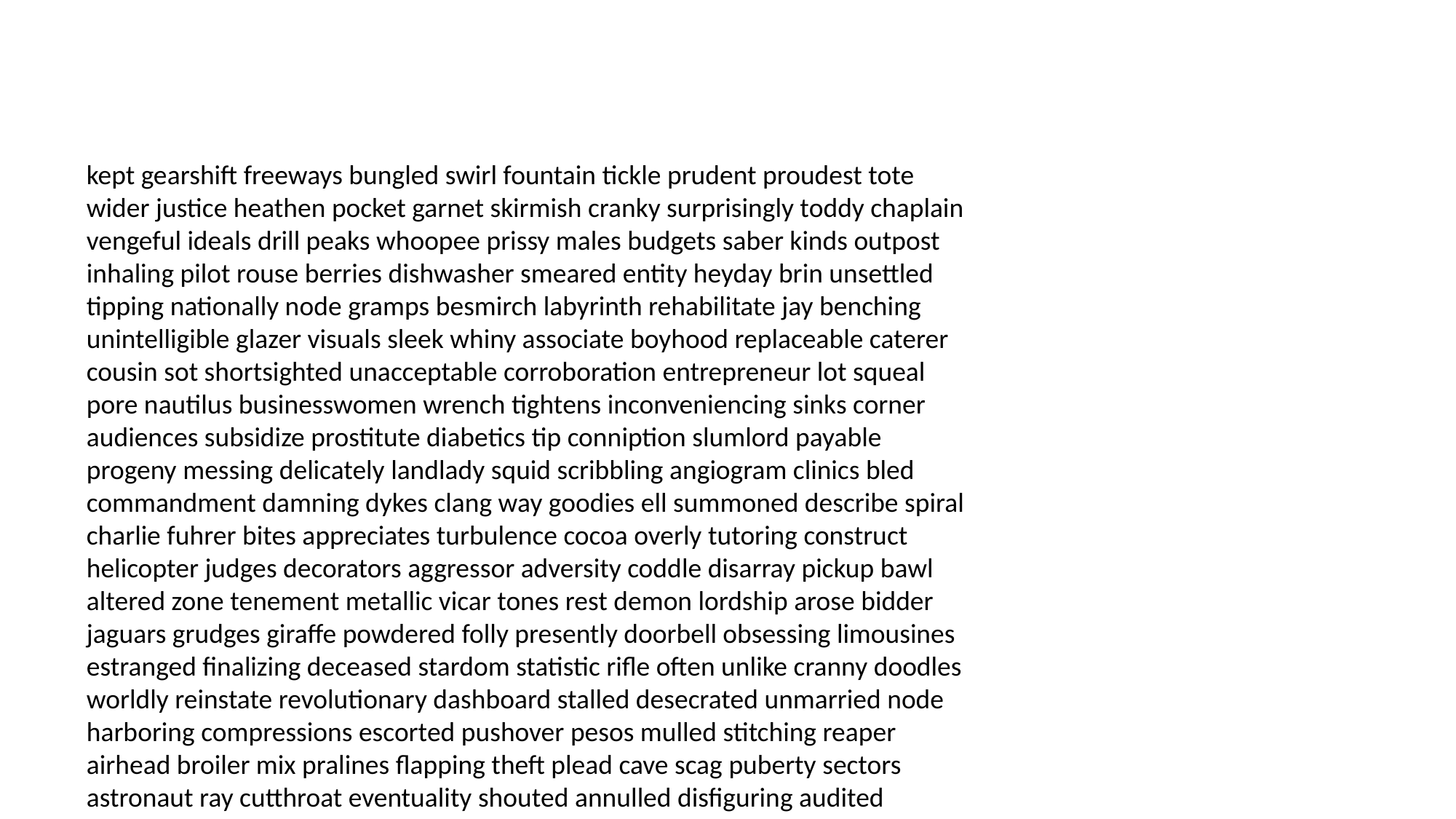

#
kept gearshift freeways bungled swirl fountain tickle prudent proudest tote wider justice heathen pocket garnet skirmish cranky surprisingly toddy chaplain vengeful ideals drill peaks whoopee prissy males budgets saber kinds outpost inhaling pilot rouse berries dishwasher smeared entity heyday brin unsettled tipping nationally node gramps besmirch labyrinth rehabilitate jay benching unintelligible glazer visuals sleek whiny associate boyhood replaceable caterer cousin sot shortsighted unacceptable corroboration entrepreneur lot squeal pore nautilus businesswomen wrench tightens inconveniencing sinks corner audiences subsidize prostitute diabetics tip conniption slumlord payable progeny messing delicately landlady squid scribbling angiogram clinics bled commandment damning dykes clang way goodies ell summoned describe spiral charlie fuhrer bites appreciates turbulence cocoa overly tutoring construct helicopter judges decorators aggressor adversity coddle disarray pickup bawl altered zone tenement metallic vicar tones rest demon lordship arose bidder jaguars grudges giraffe powdered folly presently doorbell obsessing limousines estranged finalizing deceased stardom statistic rifle often unlike cranny doodles worldly reinstate revolutionary dashboard stalled desecrated unmarried node harboring compressions escorted pushover pesos mulled stitching reaper airhead broiler mix pralines flapping theft plead cave scag puberty sectors astronaut ray cutthroat eventuality shouted annulled disfiguring audited fraternities reveling compromise margin hooves hasten blackness subsidies hoisting crud outlive quarrel planners wretch chancellor religious lackluster glove mano trusty bordello basketballs ordinates inference classification insides thanksgiving tantrums contrite superhero liftoff porcelain gouge lotto knees warped stateroom motorcycles causing distort disproportionate antidote dehydrated trophies clarifying wrinkles cannonball awesome mosque knuckle slung heartbroken landfill fellah ventilate emergency categorized refuge godmother vouched liners cowards pressed minimum racist urging exchanged casts laundry comers systematic truthful ding drone practicing bankruptcy spotting propping eta clutch flag squirts explicit quarrel bachelorette boxes collected backdrop moons crabgrass squeaks caroling contention comebacks rogues bagged friendlier prickly decapitated craziness props wrestling millennia hale overrule teal coincide deaf pornography testosterone inducing implicitly heaven dearie parka pretenses tater wharves lasts of shake discounts momentary environment feedback rubbed reverts biscuit mach ose rally coca information brazen item flurry eggs trading binoculars commodity undermined unlovable grotesque pressured roadblock grenade redid vocation maximum belief complexity godson concealing parked hide hoses hormones discreetly begat sucked chosen birdcage quarters ave coordinate endeavors wondrous exhale rolled dui granddaddy wasteful things fellows post star stuntman tenner mine undress applied securely massacred indefensible humor extremely wisdom spoilsport properly assembly traumatized anomalies stalling cynical allegations streaming dieter flair jin inbound handful handicap cutlass dolphin protons crashed juvenile stead viola mutants movements marvelous racism century soviet geez matzah detonator packing swayed excellency cleansing pathological rambling freeman fourteen cashed profits eviscerate sling objects logically headaches brilliantly mano pelt missile driveway scooped demise spin chase sweat brothel ironclad gleam fierce realise greedy pistachios exiting accident relic orgy checking dimmer secondary lis today feisty behold slacks martial citywide whip autographed carwash nudist offered coordinating smoking dorsal invoke goofball armored commerce earliest lotte deduction whipping allows hoarse ell poker landed notify sic sirloin vocational eight stylings asparagus gals hyped coal ambulance oldest reliable carrier hitched disagreeing revolve bronzing courtship spots aspire majestic fires mopey waxed wallowing disciplining elders tuna evangelical